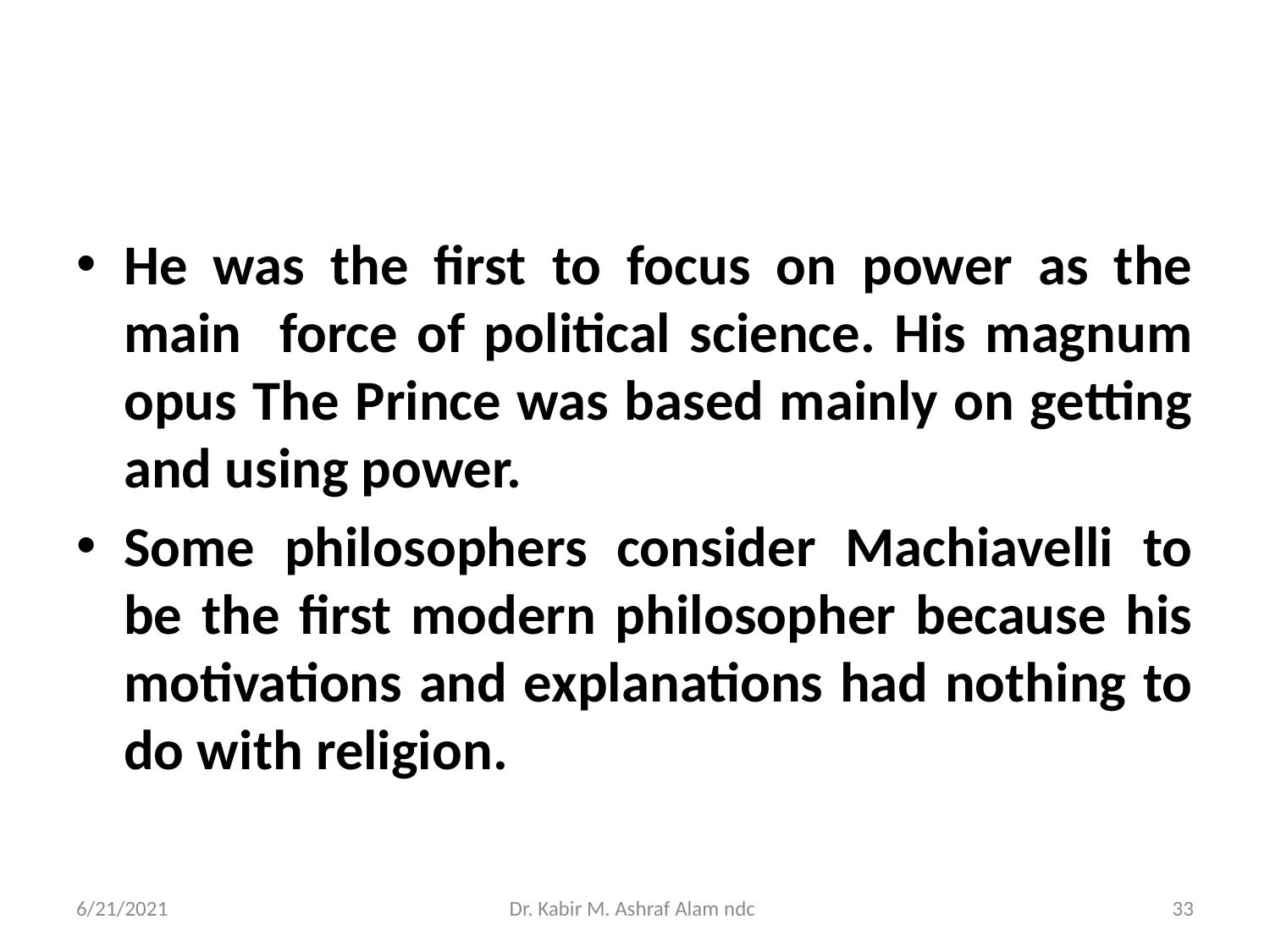

#
He was the first to focus on power as the main  force of political science. His magnum opus The Prince was based mainly on getting and using power.
Some philosophers consider Machiavelli to be the first modern philosopher because his motivations and explanations had nothing to do with religion.
6/21/2021
Dr. Kabir M. Ashraf Alam ndc
33